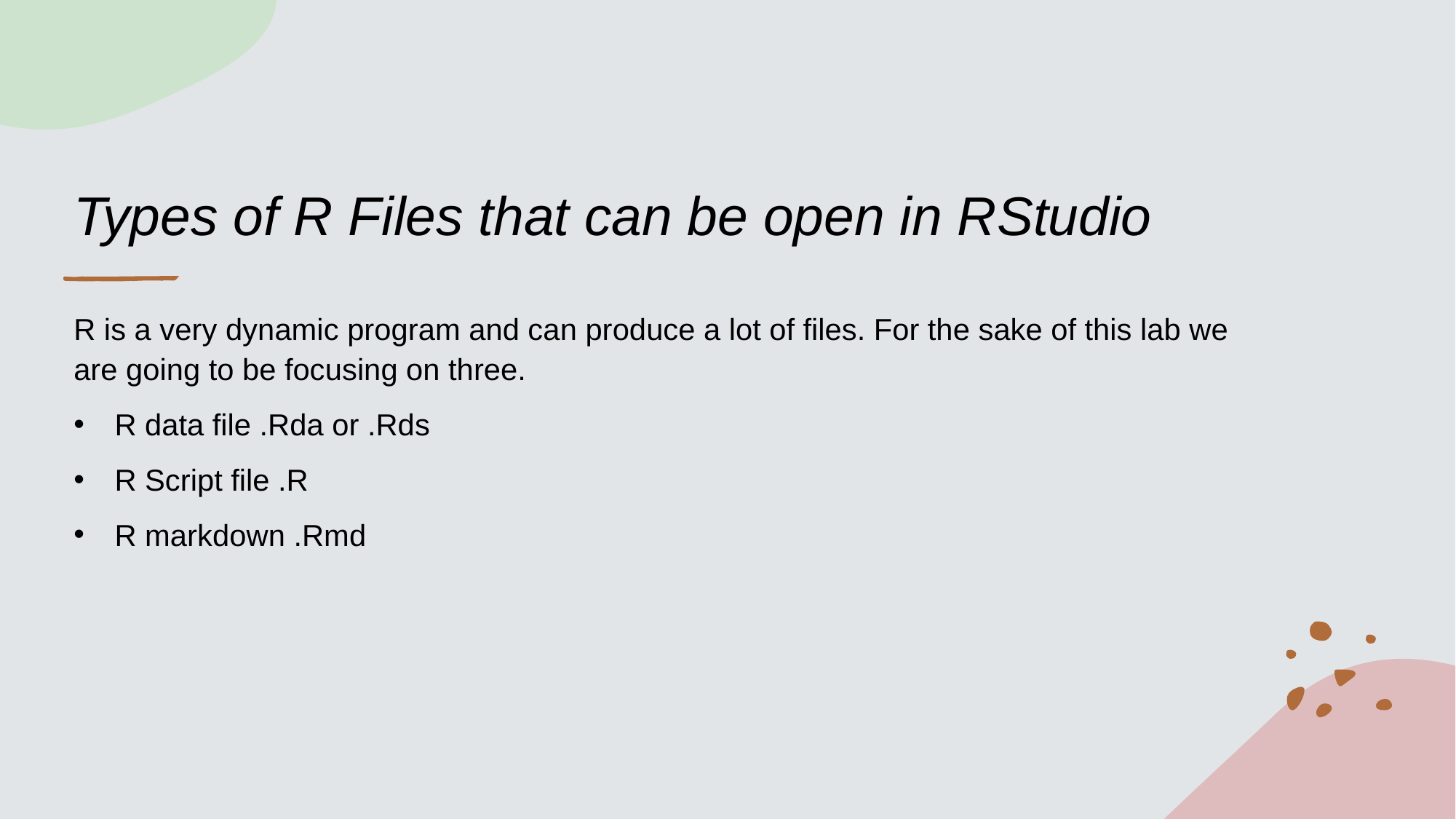

# Types of R Files that can be open in RStudio
R is a very dynamic program and can produce a lot of files. For the sake of this lab we are going to be focusing on three.
R data file .Rda or .Rds
R Script file .R
R markdown .Rmd